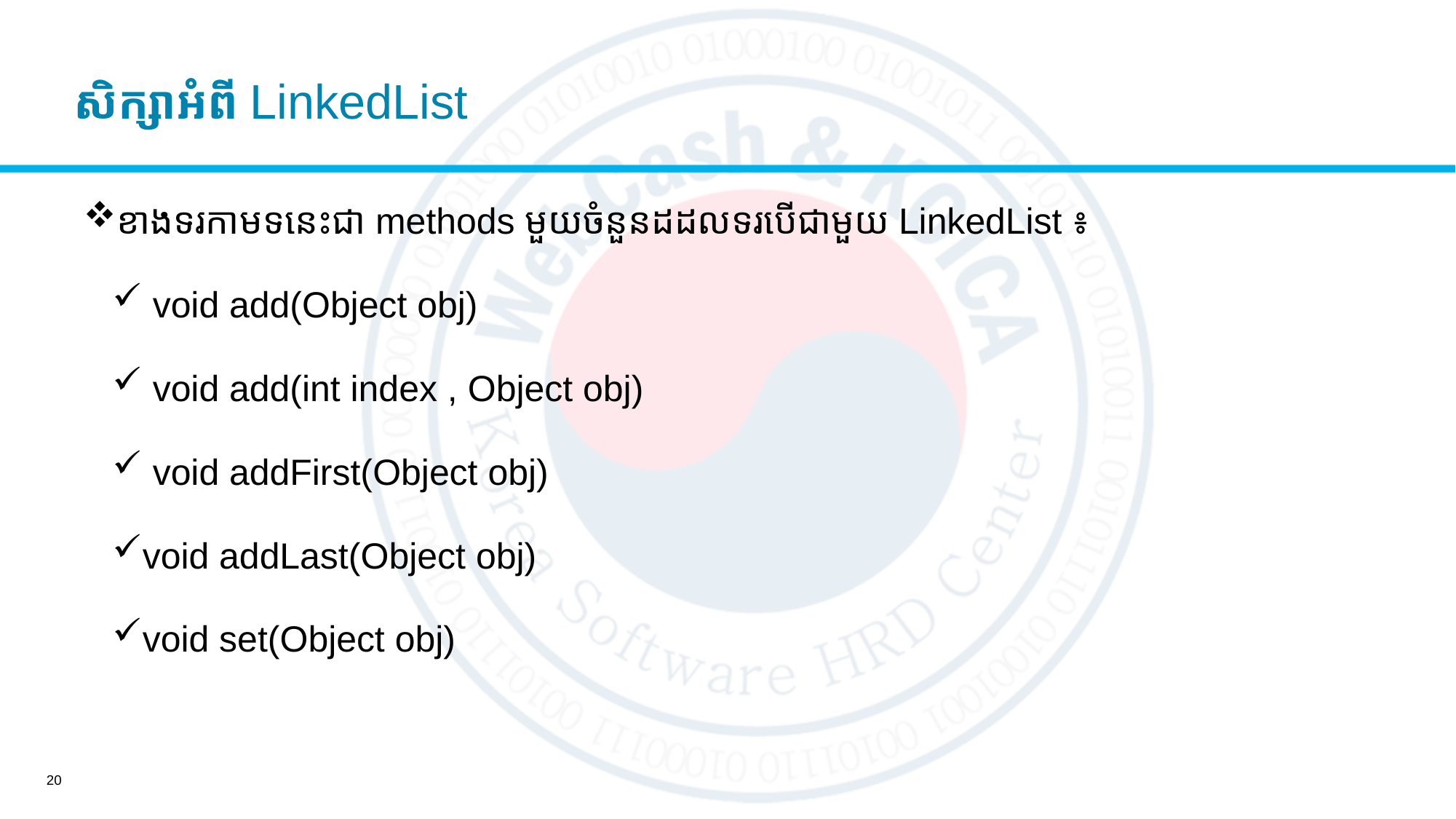

សិក្សាអំពី LinkedList
ខាងទរកាមទនេះជា methods មួយចំនួនដដលទរបើជាមួយ LinkedList ៖
 void add(Object obj)
 void add(int index , Object obj)
 void addFirst(Object obj)
void addLast(Object obj)
void set(Object obj)
20